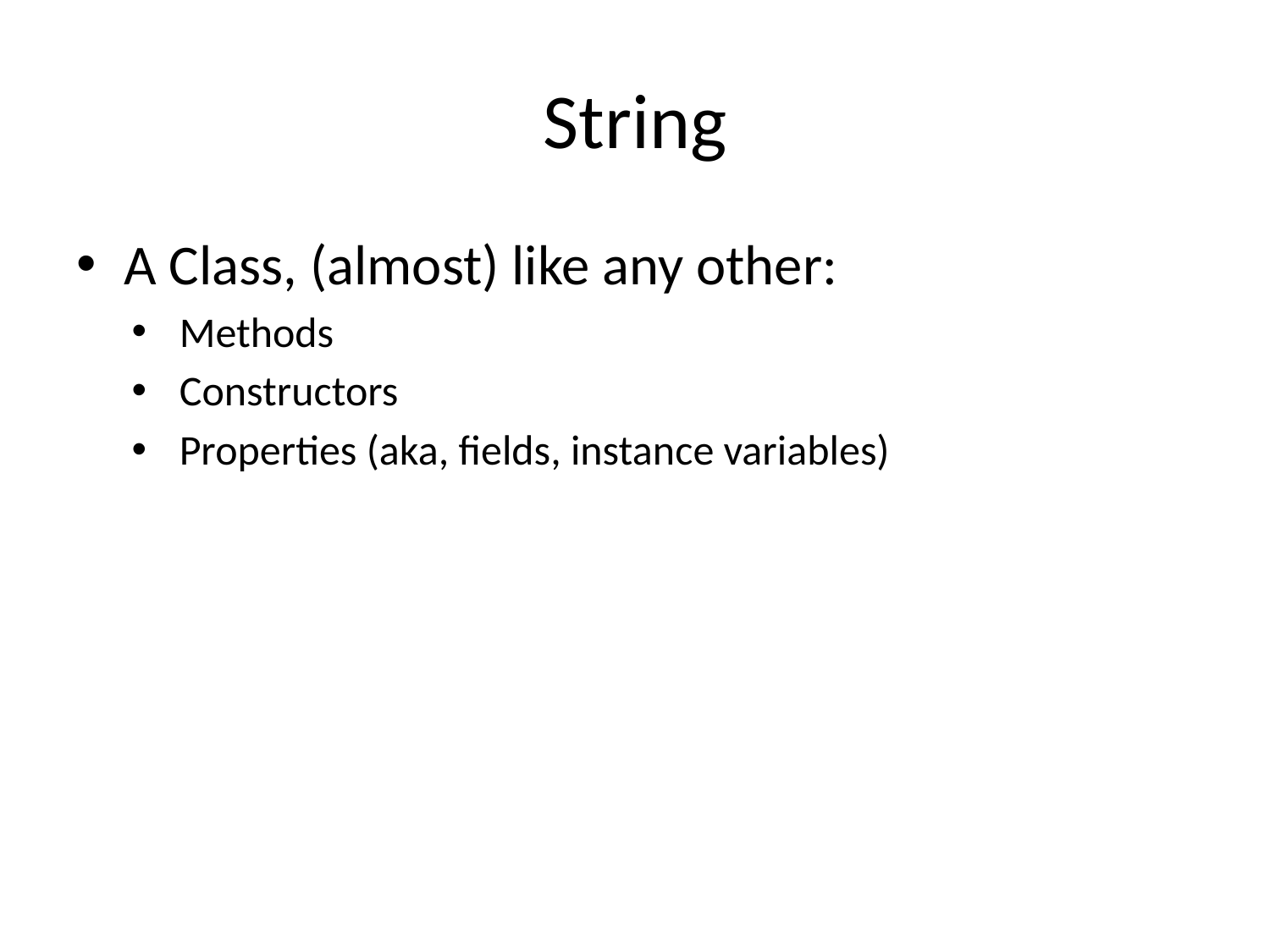

# String
A Class, (almost) like any other:
Methods
Constructors
Properties (aka, fields, instance variables)